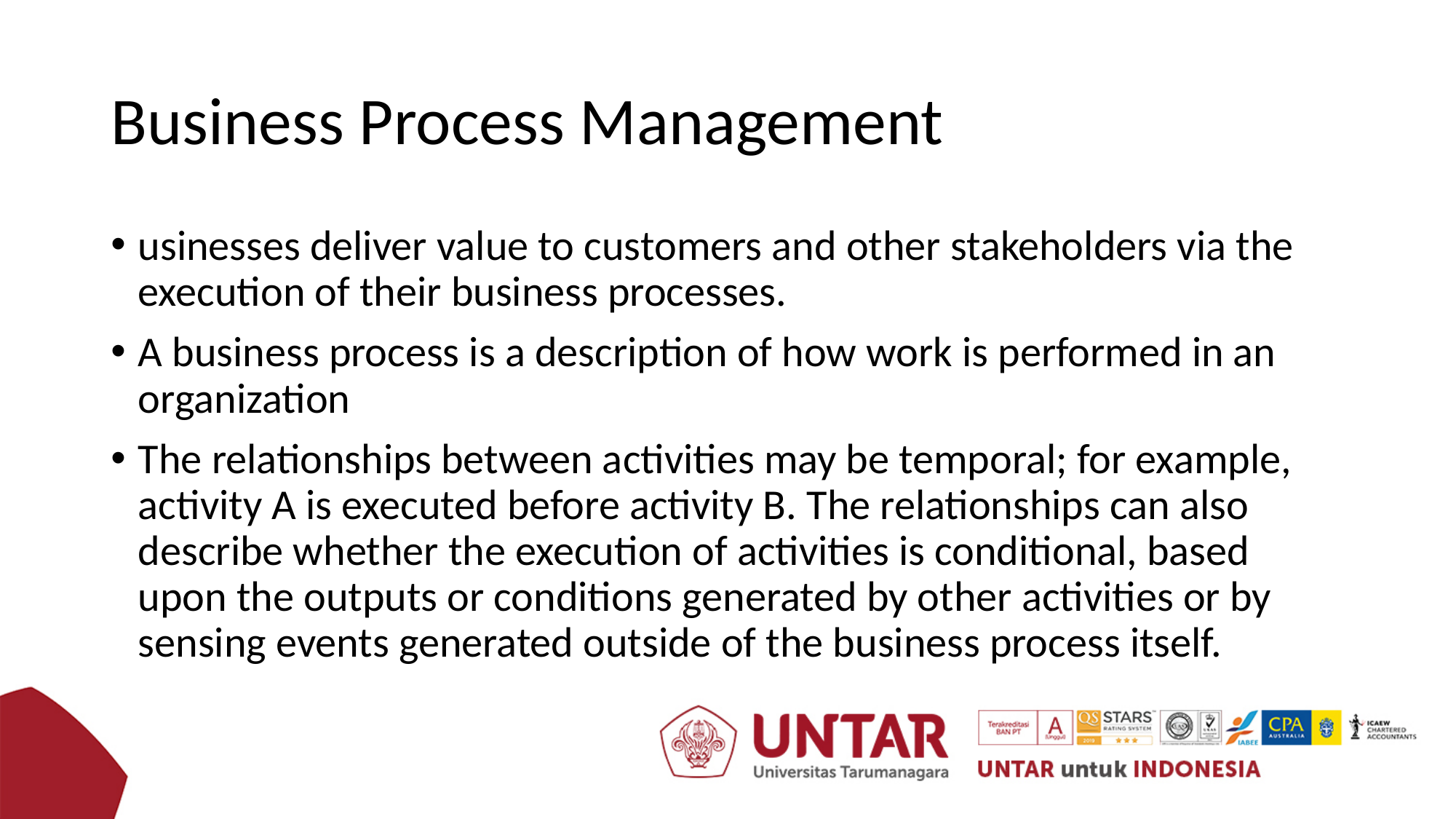

# Business Process Management
usinesses deliver value to customers and other stakeholders via the execution of their business processes.
A business process is a description of how work is performed in an organization
The relationships between activities may be temporal; for example, activity A is executed before activity B. The relationships can also describe whether the execution of activities is conditional, based upon the outputs or conditions generated by other activities or by sensing events generated outside of the business process itself.